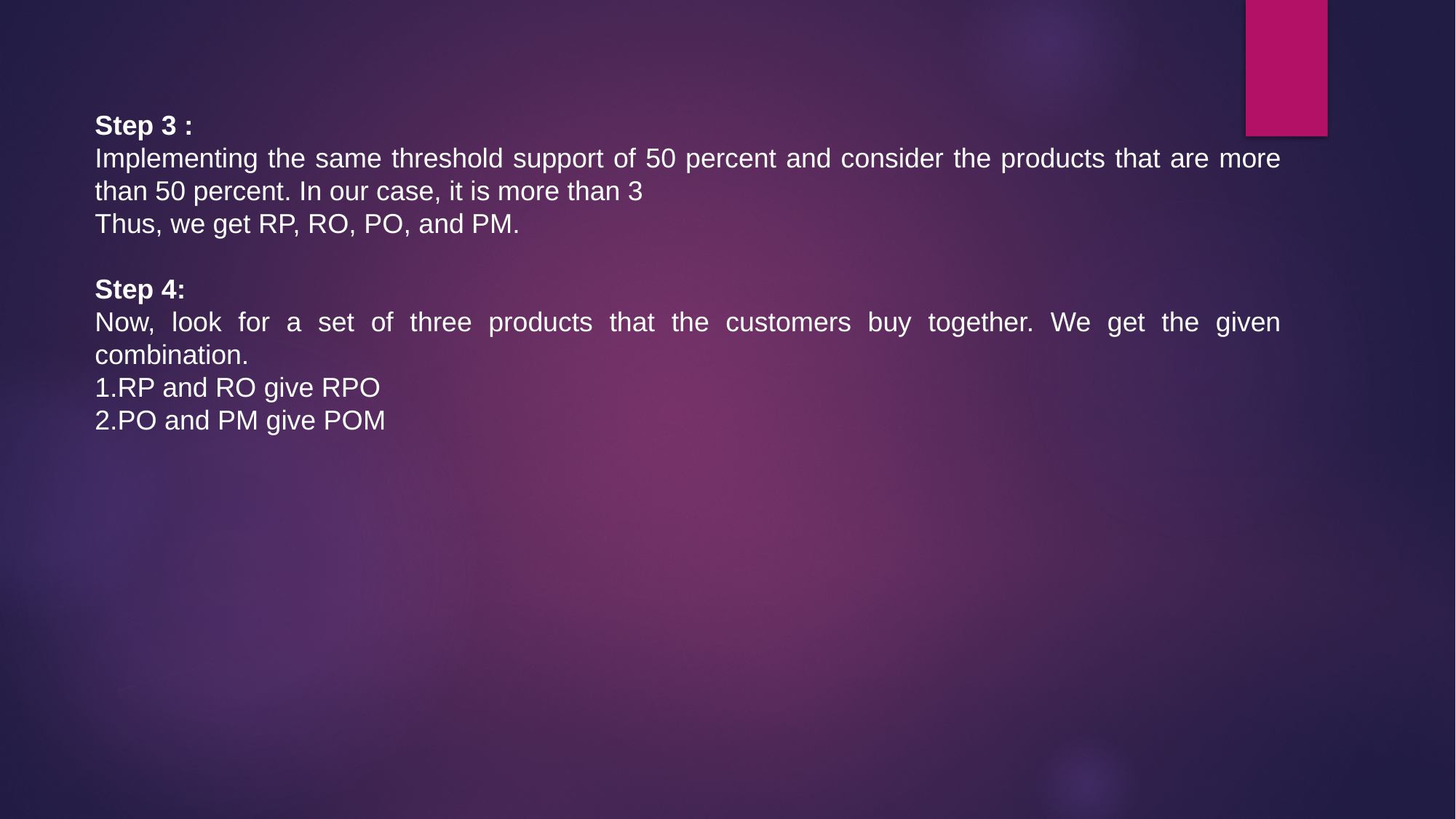

Step 3 :
Implementing the same threshold support of 50 percent and consider the products that are more than 50 percent. In our case, it is more than 3
Thus, we get RP, RO, PO, and PM.

Step 4:
Now, look for a set of three products that the customers buy together. We get the given combination.
RP and RO give RPO
PO and PM give POM